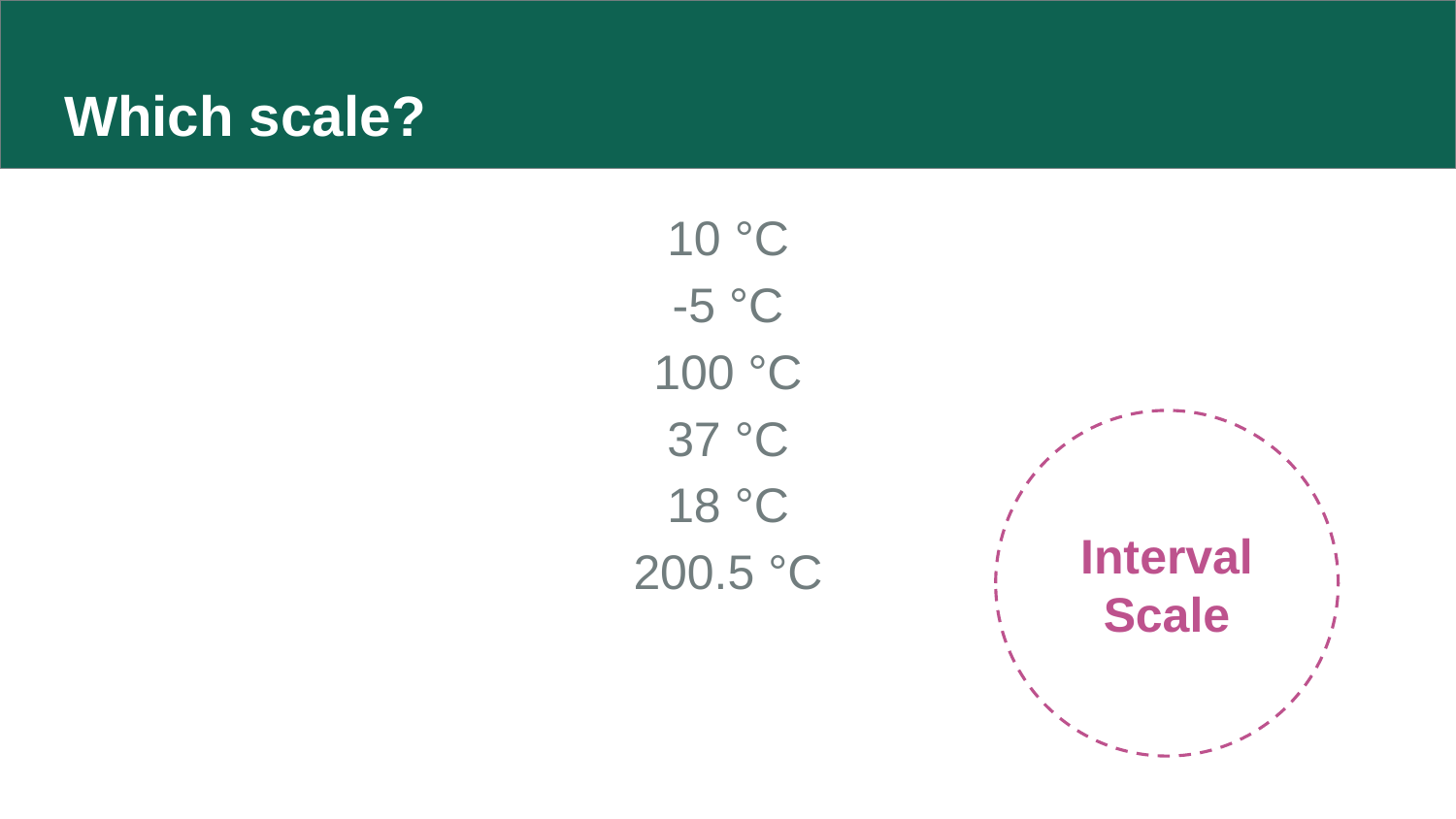

# Which scale?
10 °C
-5 °C
100 °C
37 °C
18 °C
200.5 °C
Interval Scale